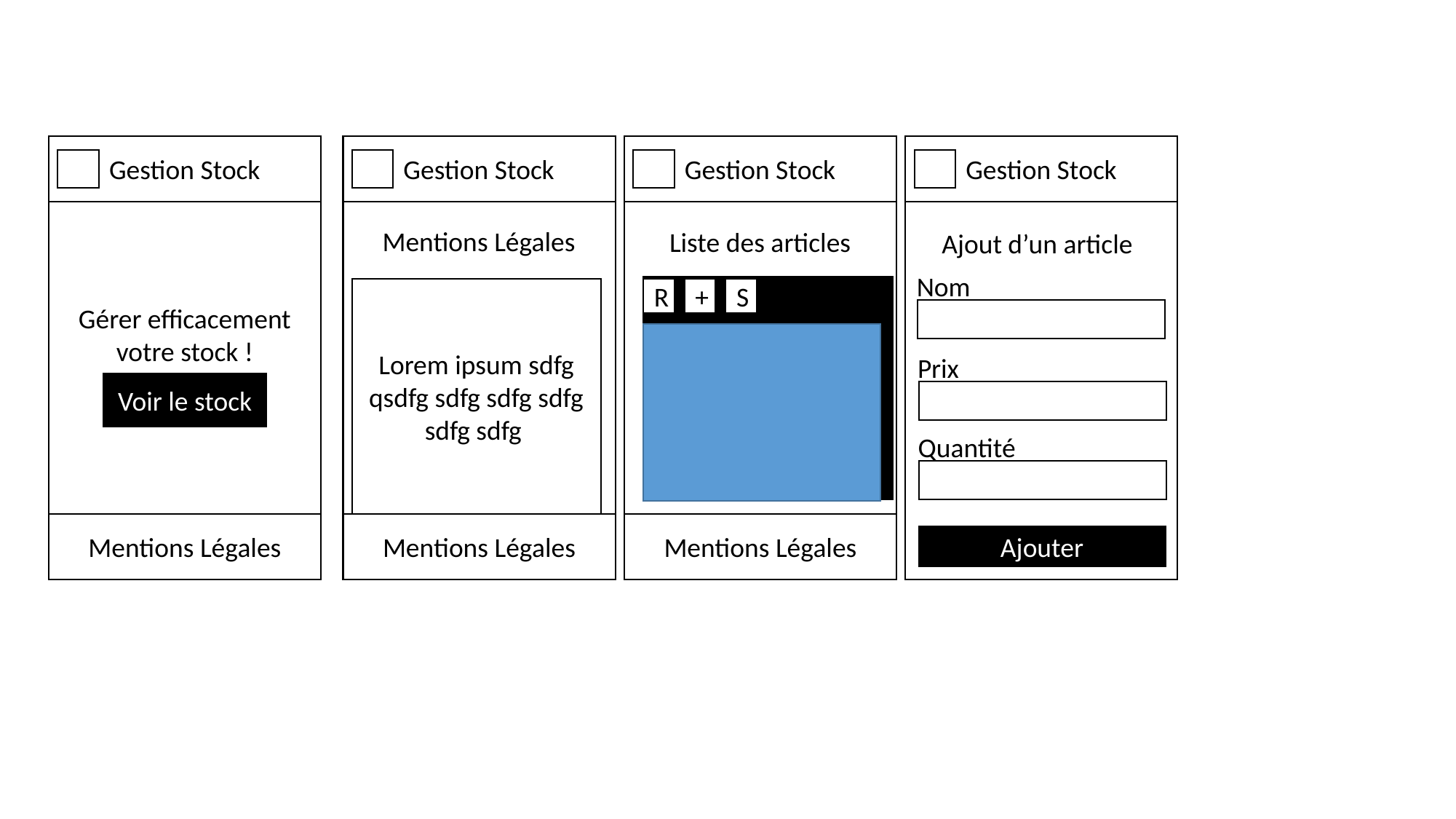

Gestion Stock
Gestion Stock
Gestion Stock
Gestion Stock

Mentions Légales
Liste des articles
Ajout d’un article
Nom

S
+
Lorem ipsum sdfg qsdfg sdfg sdfg sdfg sdfg sdfg
R
Gérer efficacement votre stock !

Prix
Voir le stock

Quantité

Mentions Légales
Mentions Légales
Mentions Légales
Ajouter